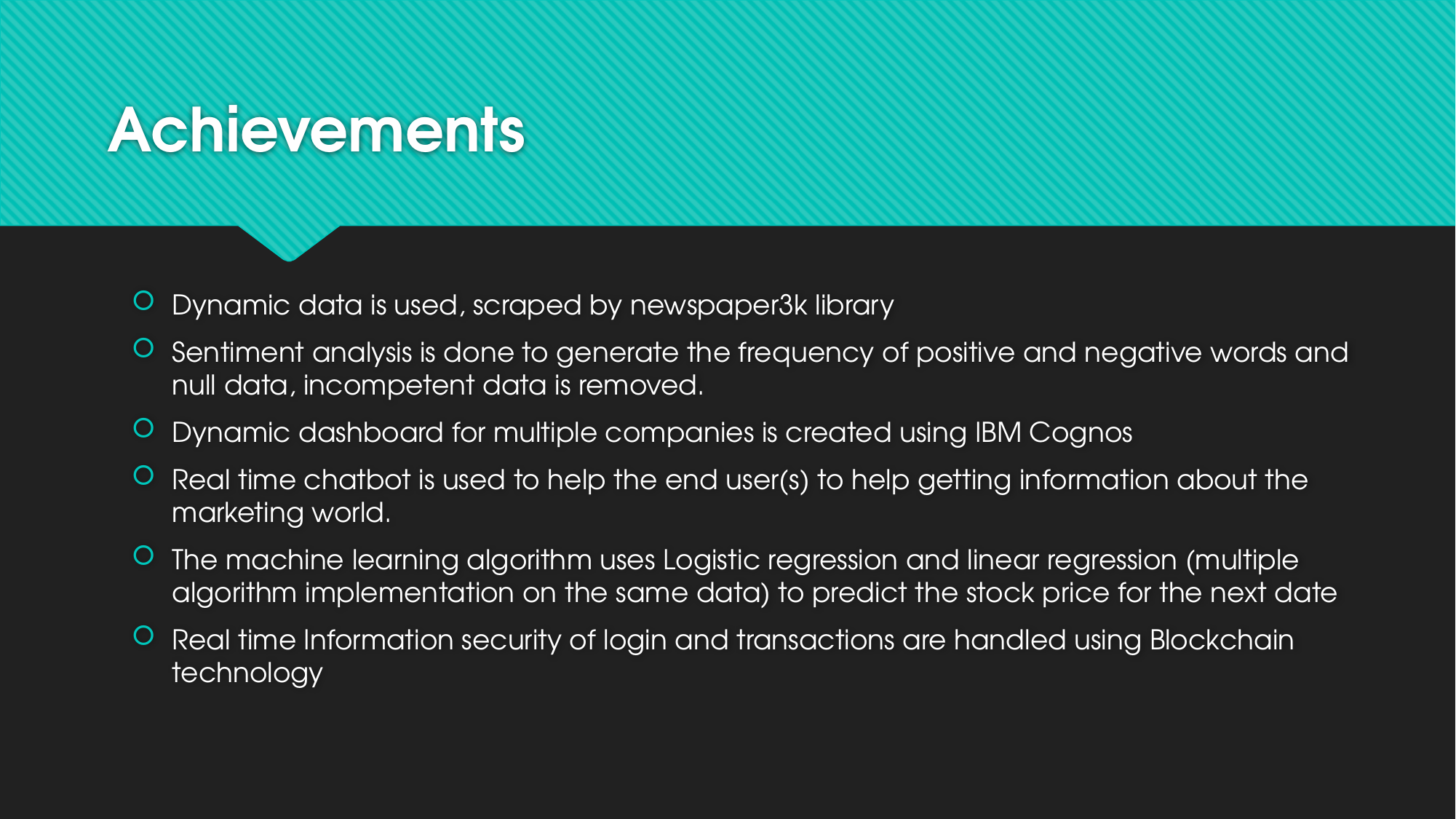

# Achievements
Dynamic data is used, scraped by newspaper3k library
Sentiment analysis is done to generate the frequency of positive and negative words and null data, incompetent data is removed.
Dynamic dashboard for multiple companies is created using IBM Cognos
Real time chatbot is used to help the end user(s) to help getting information about the marketing world.
The machine learning algorithm uses Logistic regression and linear regression (multiple algorithm implementation on the same data) to predict the stock price for the next date
Real time Information security of login and transactions are handled using Blockchain technology